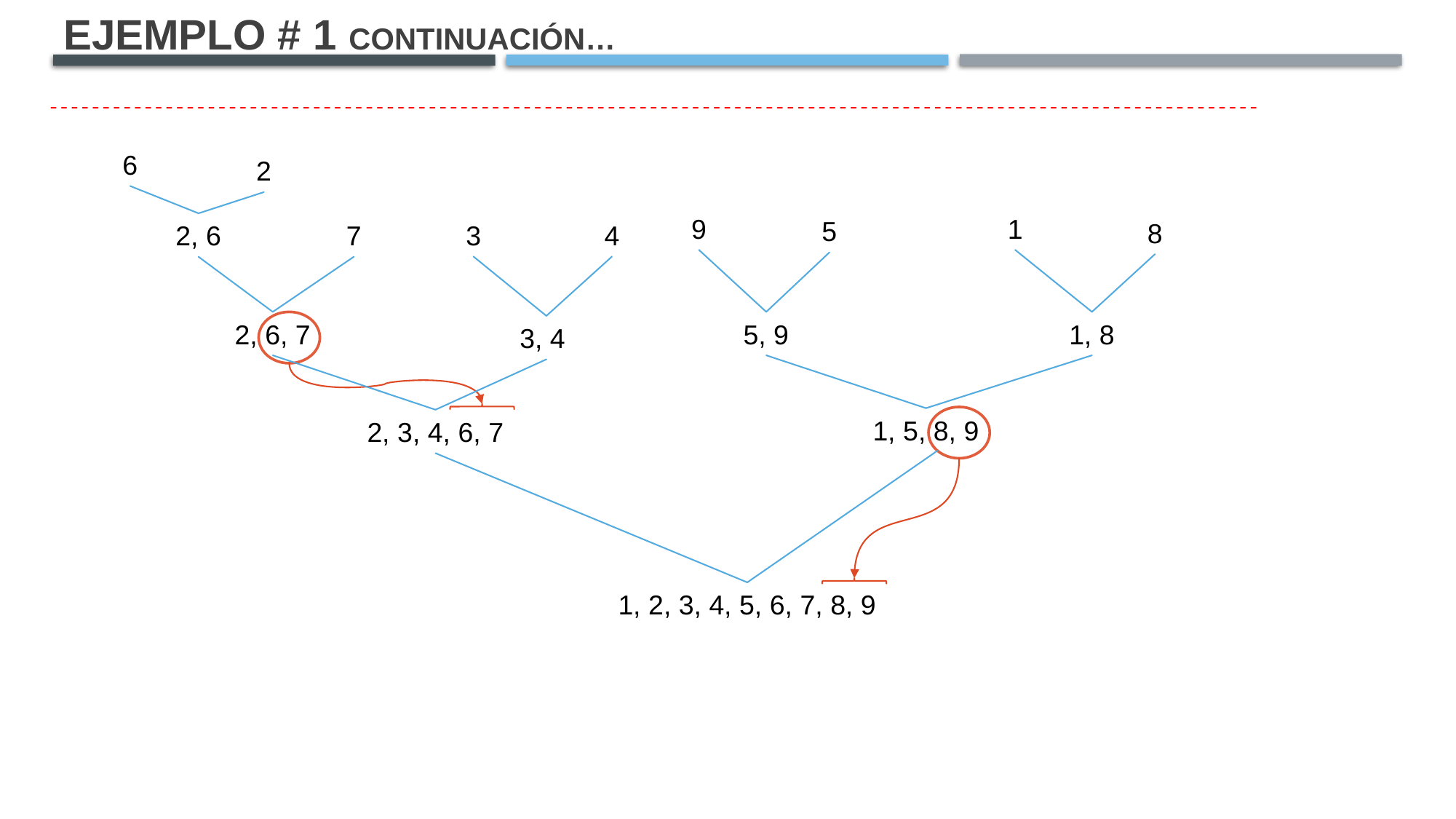

# Ejemplo # 1 continuación…
6
2
9
1
5
8
3
4
2, 6
7
2, 6, 7

5, 9
1, 8
3, 4

1, 5, 8, 9
2, 3, 4, 6, 7

1, 2, 3, 4, 5, 6, 7, 8, 9